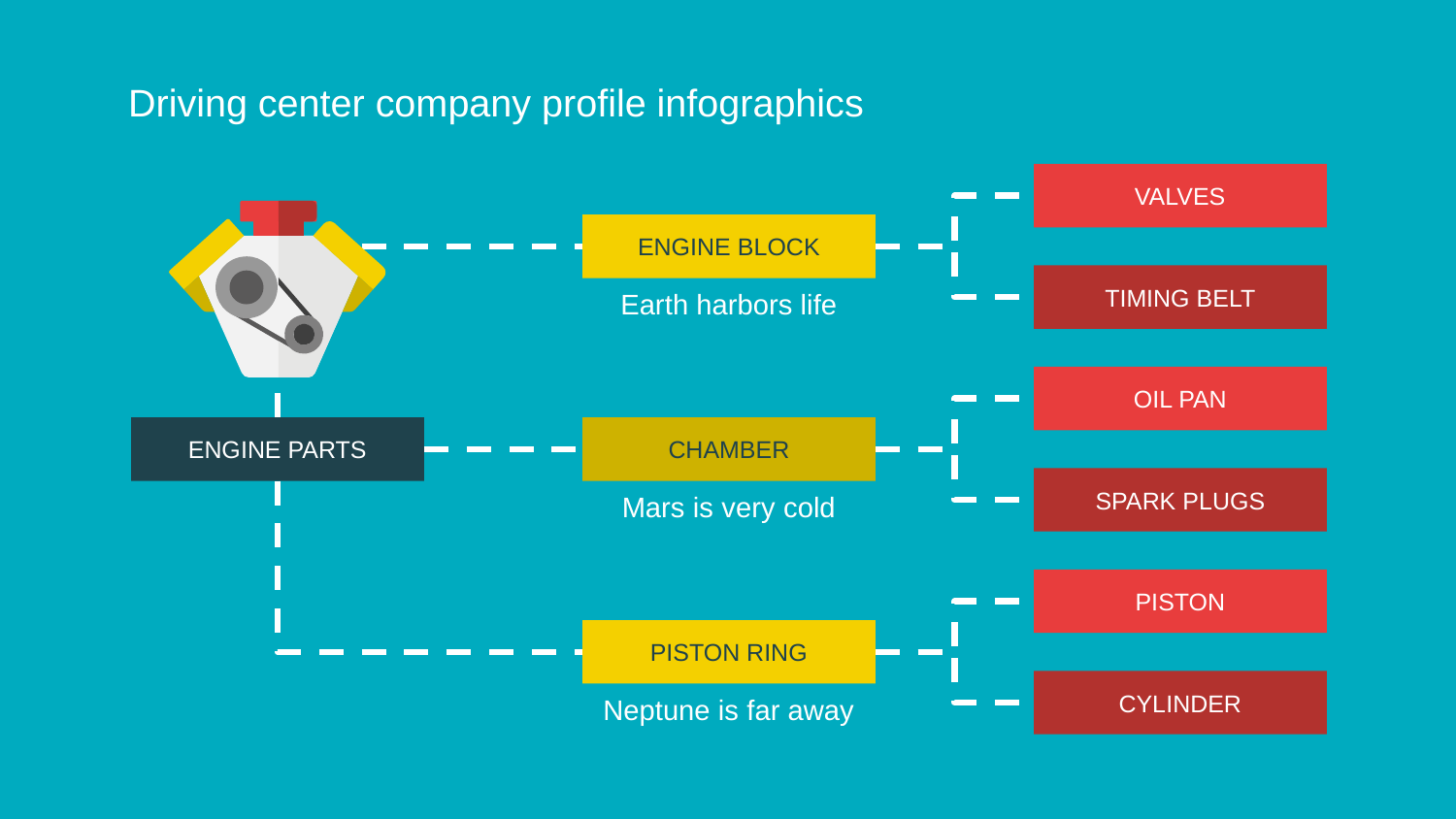

# Driving center company profile infographics
VALVES
TIMING BELT

ENGINE BLOCK
Earth harbors life
OIL PAN
SPARK PLUGS
ENGINE PARTS
CHAMBER
Mars is very cold
PISTON
CYLINDER
PISTON RING
Neptune is far away